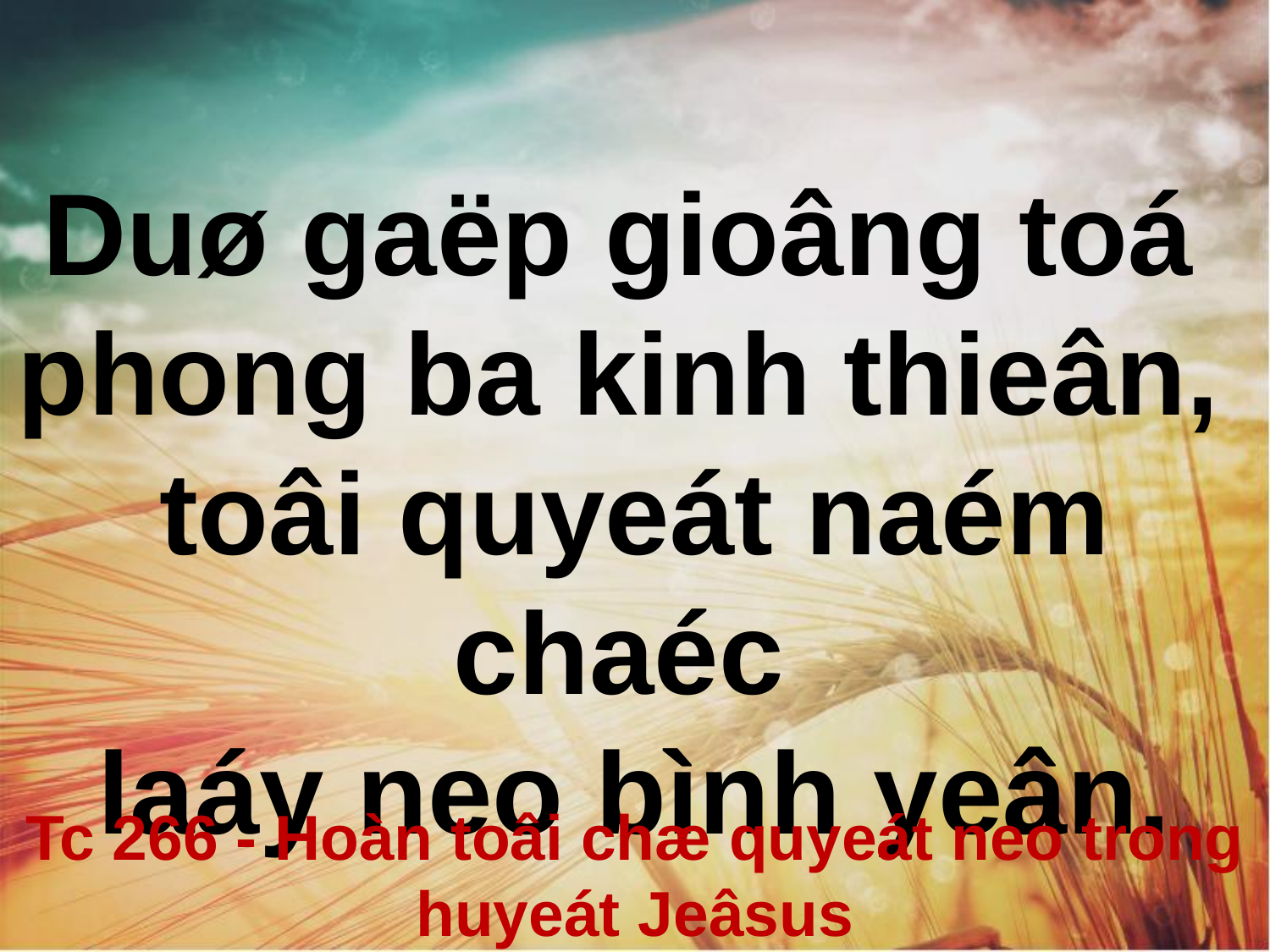

Duø gaëp gioâng toá
phong ba kinh thieân,
toâi quyeát naém chaéc
laáy neo bình yeân.
Tc 266 - Hoàn toâi chæ quyeát neo trong huyeát Jeâsus